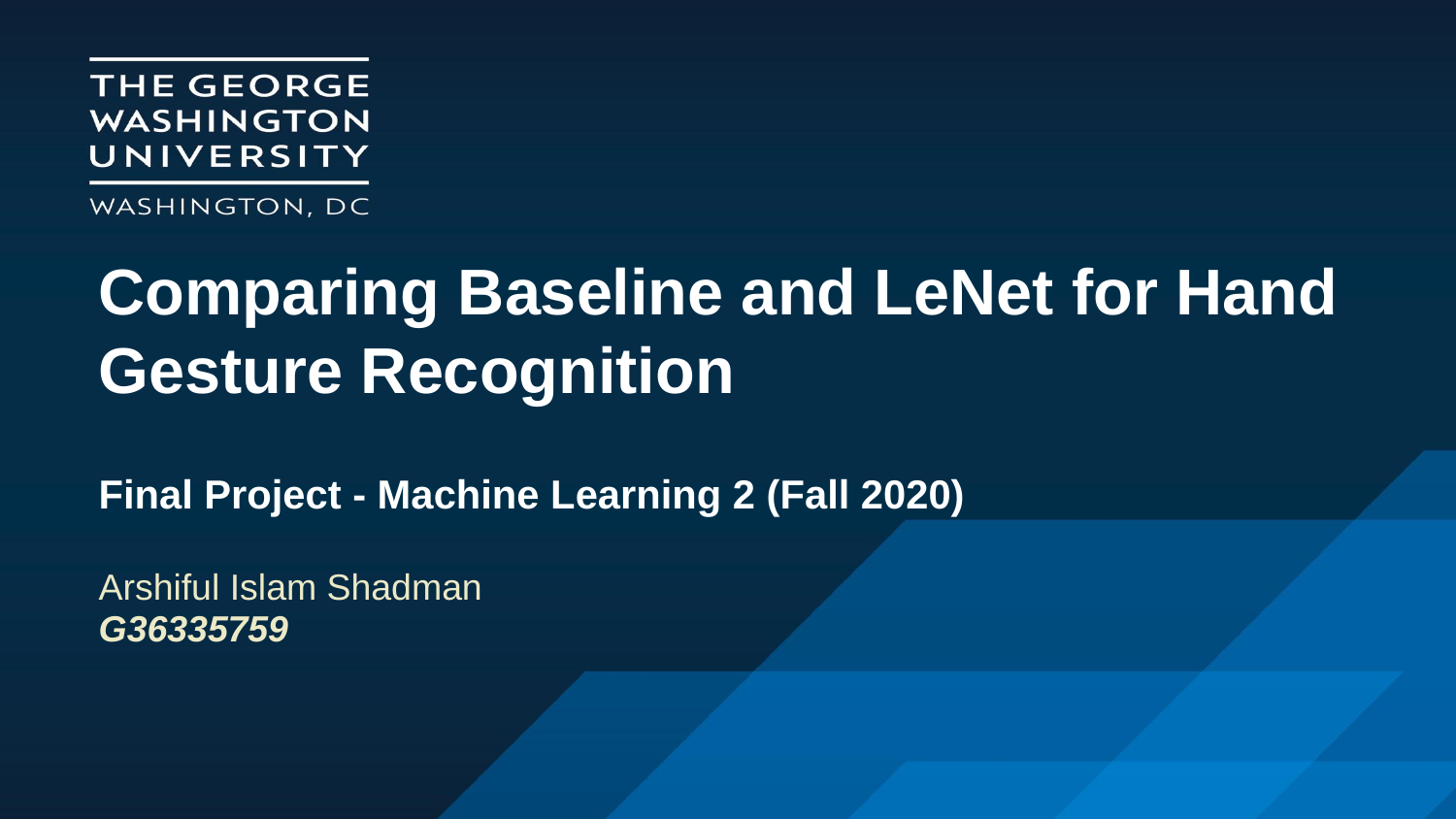

Comparing Baseline and LeNet for Hand Gesture Recognition
Final Project - Machine Learning 2 (Fall 2020)
Arshiful Islam Shadman
G36335759